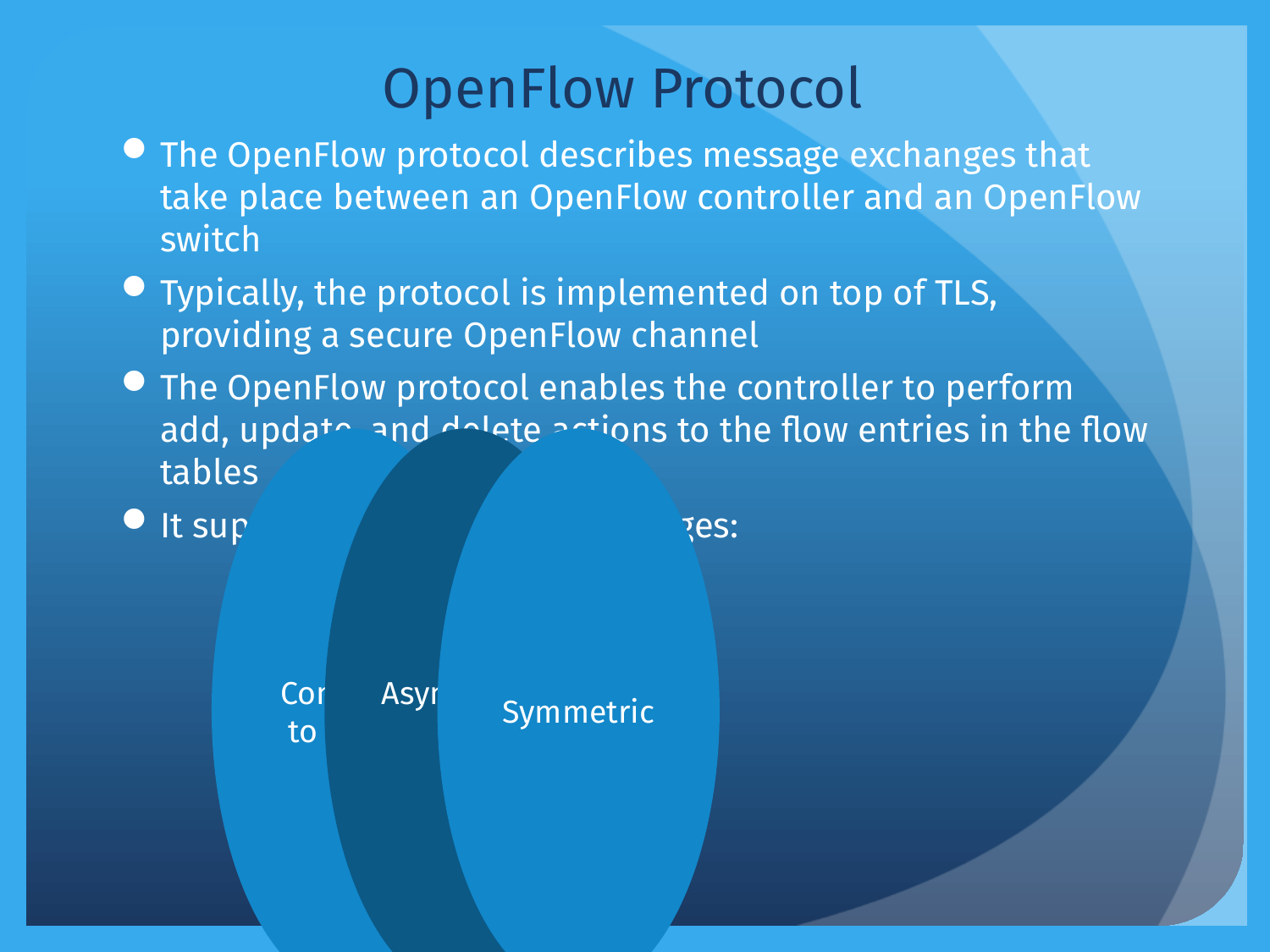

# OpenFlow Protocol
The OpenFlow protocol describes message exchanges that take place between an OpenFlow controller and an OpenFlow switch
Typically, the protocol is implemented on top of TLS, providing a secure OpenFlow channel
The OpenFlow protocol enables the controller to perform add, update, and delete actions to the flow entries in the flow tables
It supports three types of messages:
Symmetric